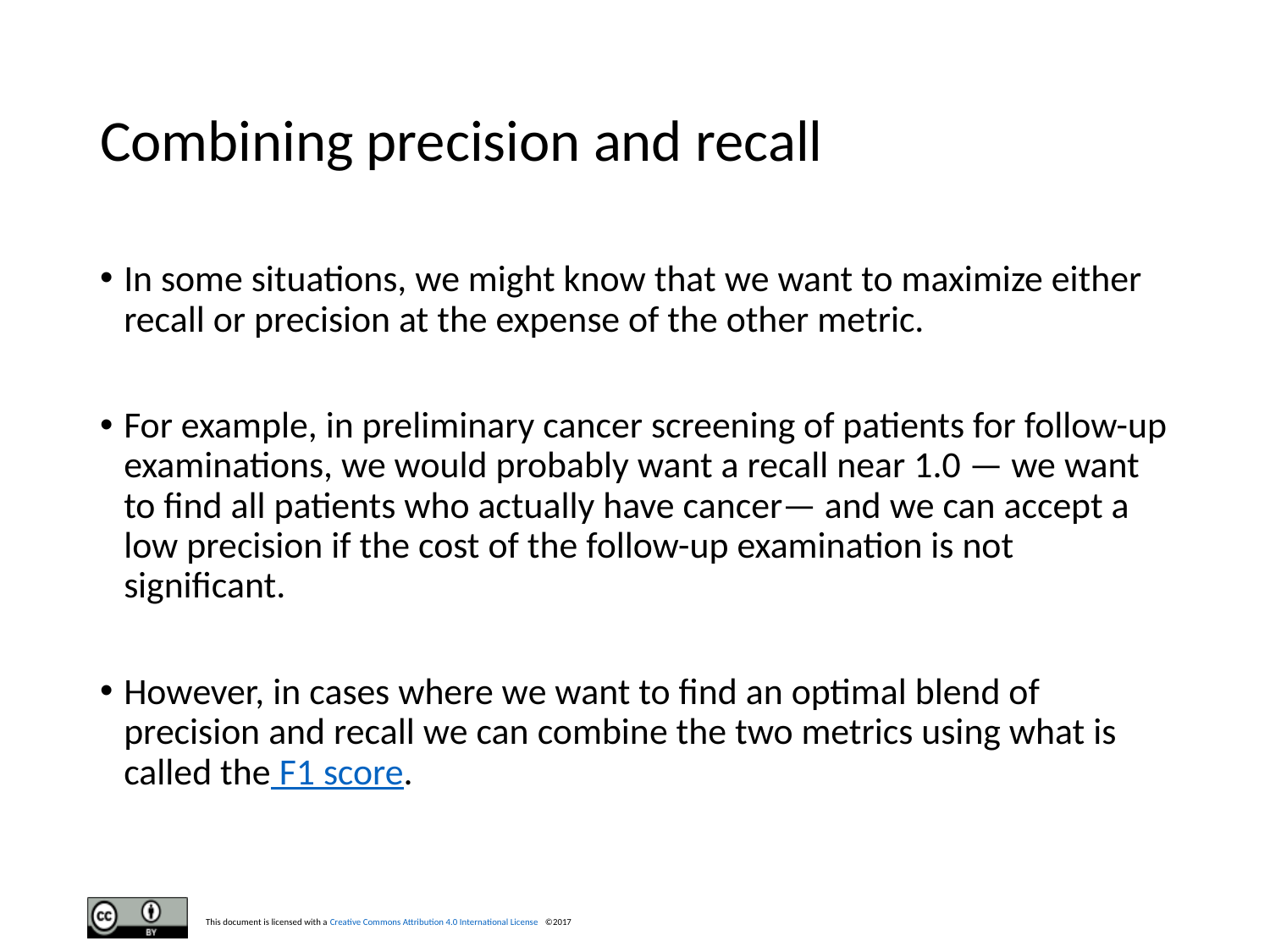

# Combining precision and recall
In some situations, we might know that we want to maximize either recall or precision at the expense of the other metric.

For example, in preliminary cancer screening of patients for follow-up examinations, we would probably want a recall near 1.0 — we want to find all patients who actually have cancer— and we can accept a low precision if the cost of the follow-up examination is not significant.

However, in cases where we want to find an optimal blend of precision and recall we can combine the two metrics using what is called the F1 score.